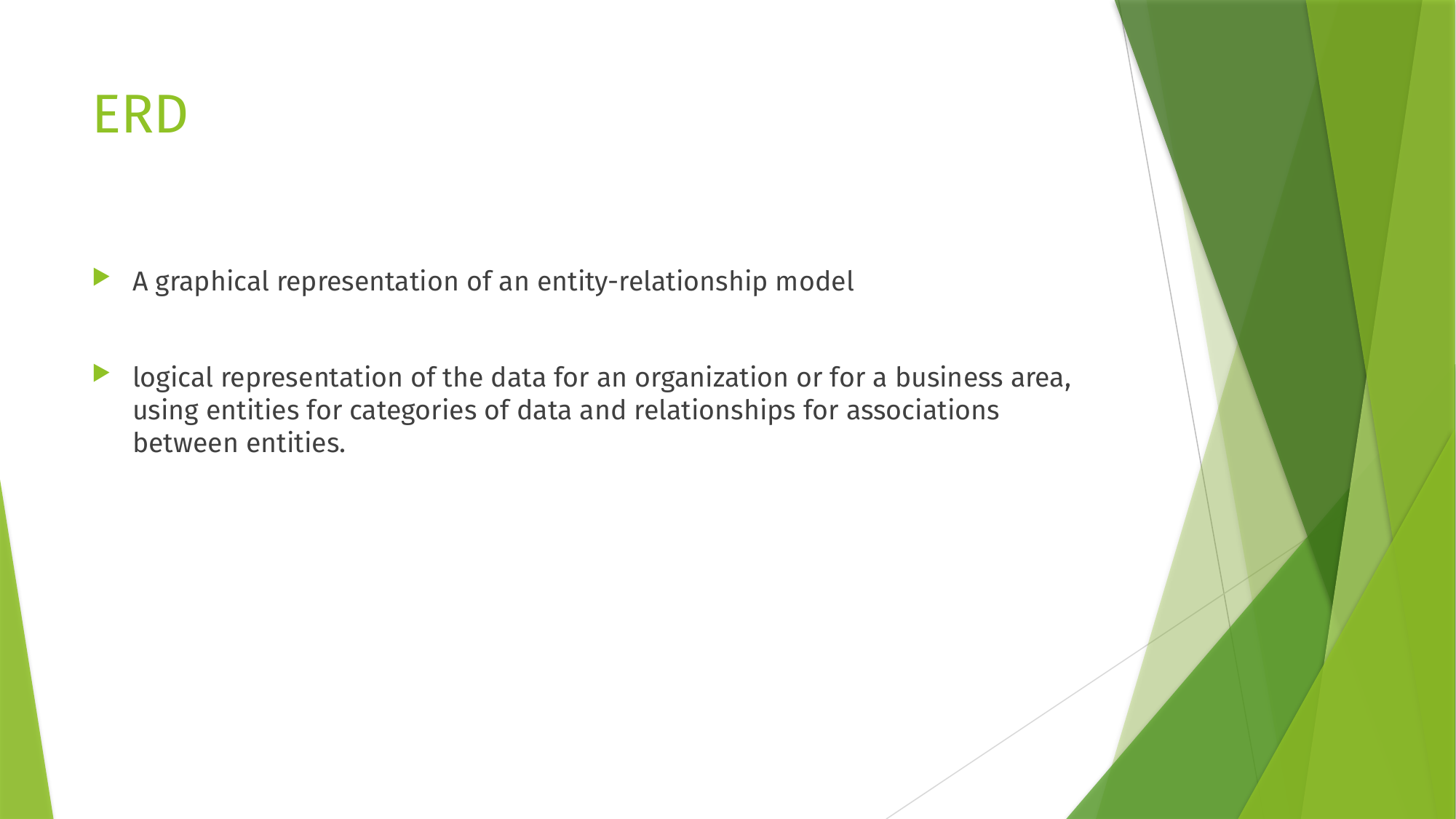

# ERD
A graphical representation of an entity-relationship model

logical representation of the data for an organization or for a business area, using entities for categories of data and relationships for associations between entities.